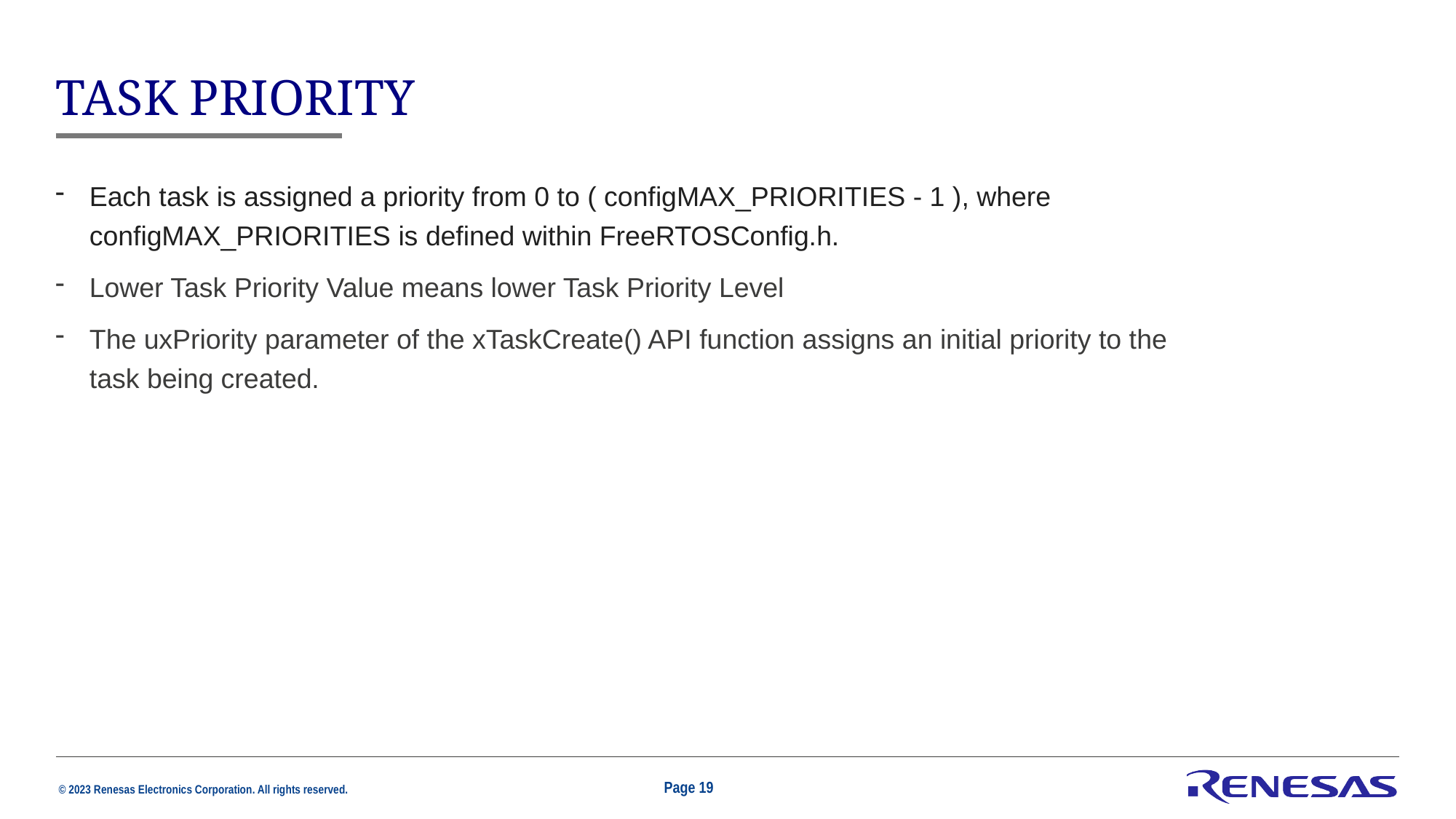

# Task Priority
Each task is assigned a priority from 0 to ( configMAX_PRIORITIES - 1 ), where configMAX_PRIORITIES is defined within FreeRTOSConfig.h.
Lower Task Priority Value means lower Task Priority Level
The uxPriority parameter of the xTaskCreate() API function assigns an initial priority to the task being created.